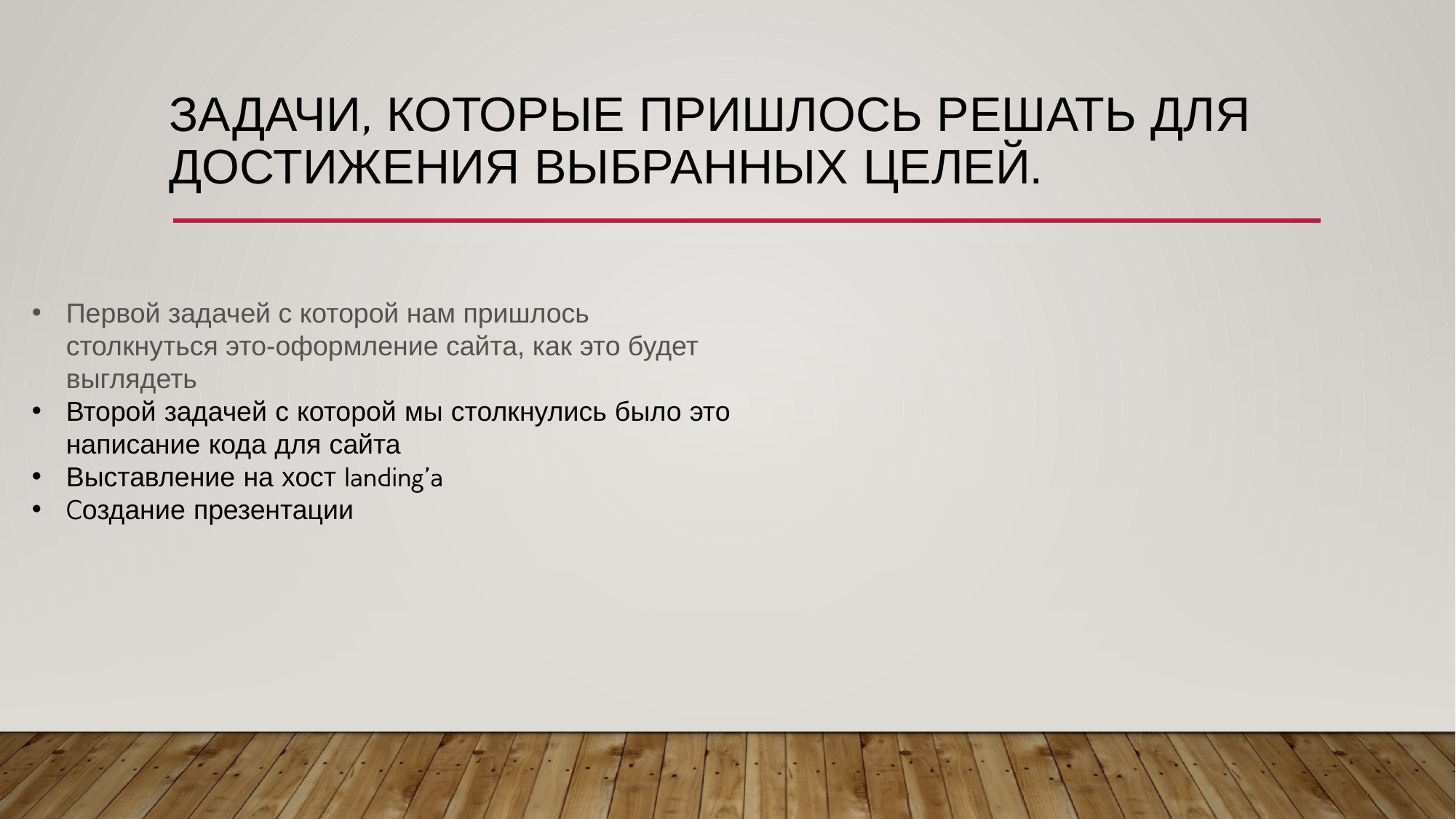

# Задачи, которые пришлось решать для достижения выбранных целей.
Первой задачей с которой нам пришлось столкнуться это-оформление сайта, как это будет выглядеть
Второй задачей с которой мы столкнулись было это написание кода для сайта
Выставление на хост landing’a
Cоздание презентации